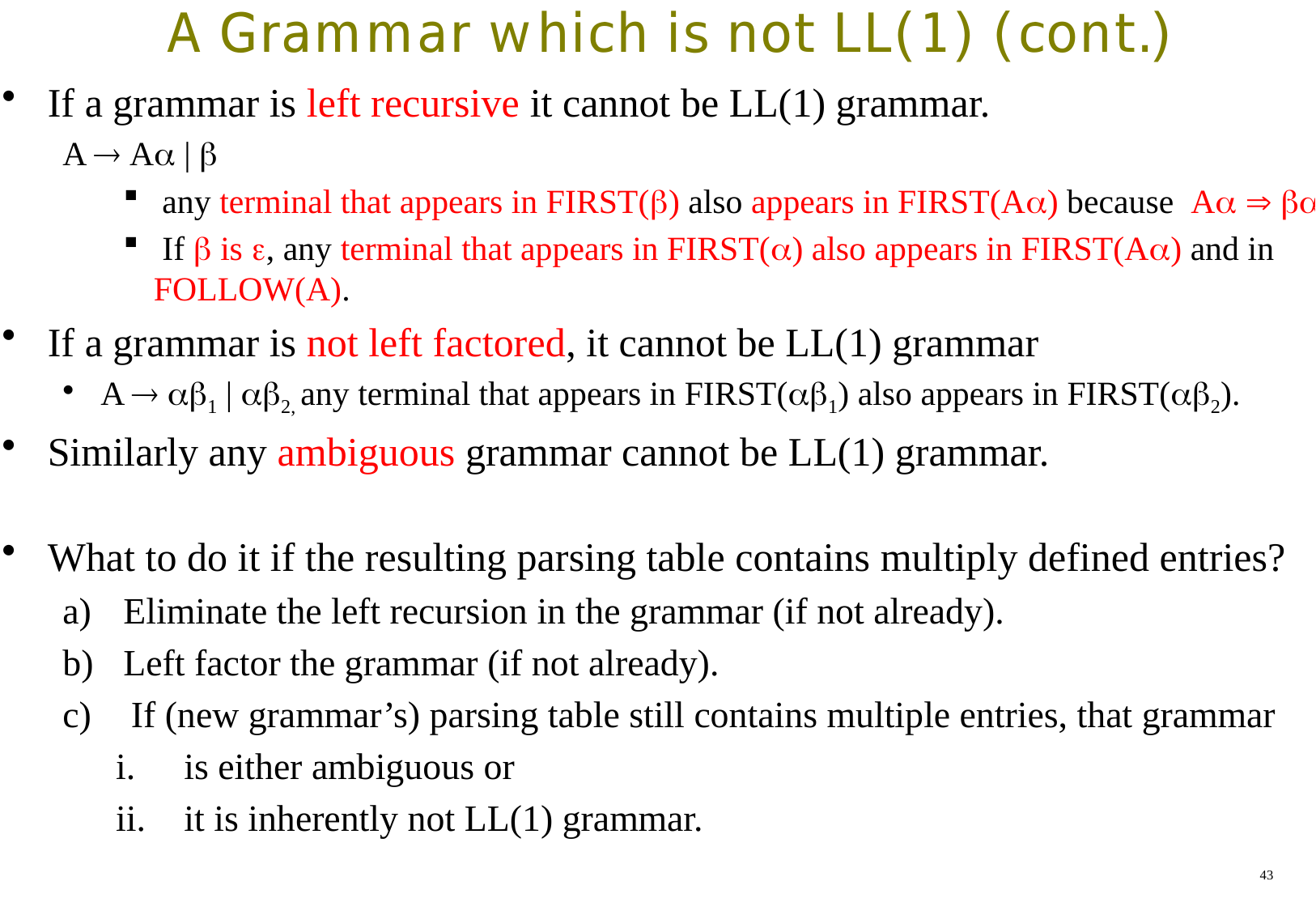

# A Grammar which is not LL(1) (cont.)
If a grammar is left recursive it cannot be LL(1) grammar.
A → Aα | β
 any terminal that appears in FIRST(β) also appears in FIRST(Aα) because  Aα ⇒ βα.
 If β is ε, any terminal that appears in FIRST(α) also appears in FIRST(Aα) and in FOLLOW(A).
If a grammar is not left factored, it cannot be LL(1) grammar
A → αβ1 | αβ2, any terminal that appears in FIRST(αβ1) also appears in FIRST(αβ2).
Similarly any ambiguous grammar cannot be LL(1) grammar.
What to do it if the resulting parsing table contains multiply defined entries?
Eliminate the left recursion in the grammar (if not already).
Left factor the grammar (if not already).
If (new grammar’s) parsing table still contains multiple entries, that grammar
is either ambiguous or
it is inherently not LL(1) grammar.
43